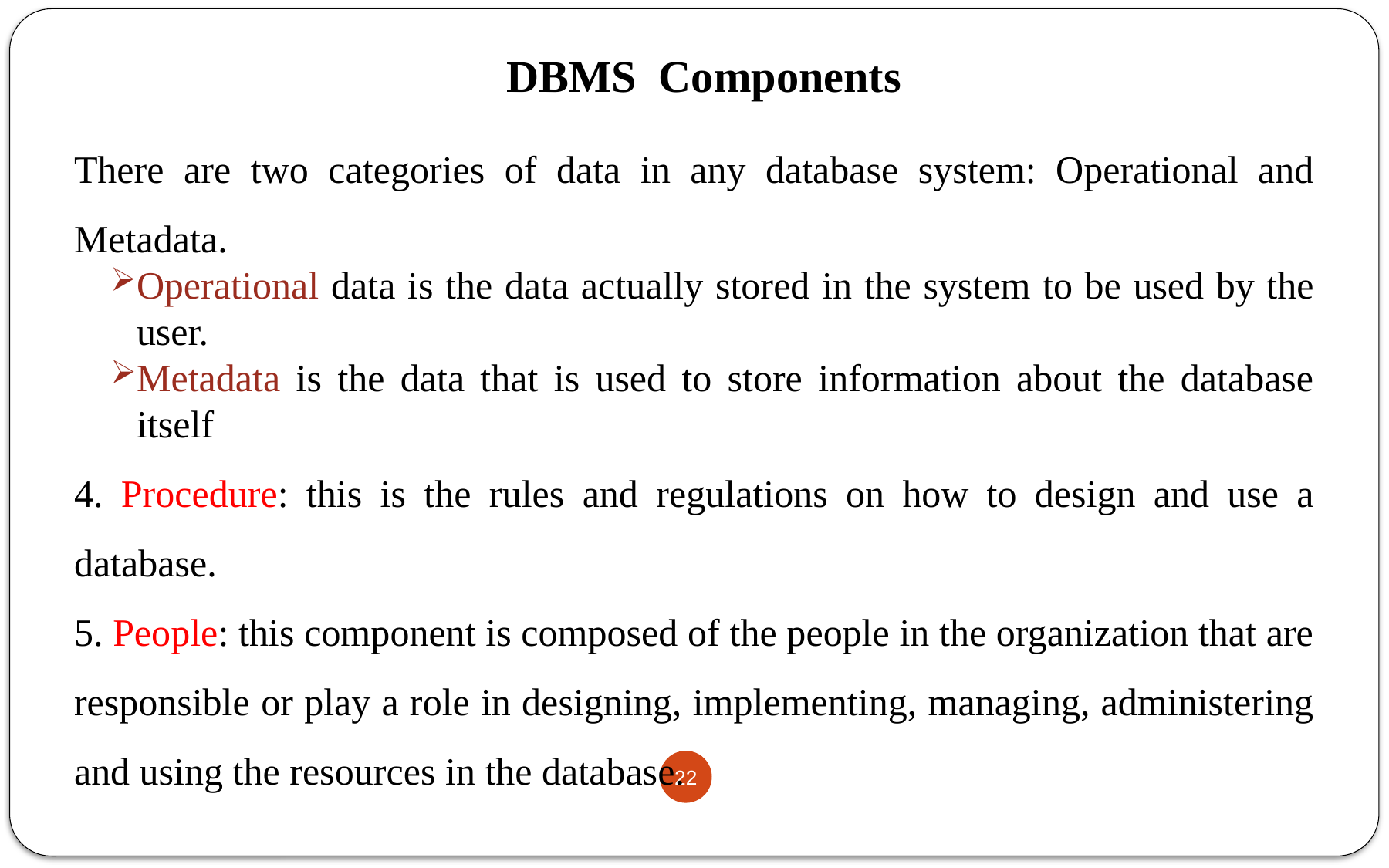

# DBMS  Components
There are two categories of data in any database system: Operational and Metadata.
Operational data is the data actually stored in the system to be used by the user.
Metadata is the data that is used to store information about the database itself
4. Procedure: this is the rules and regulations on how to design and use a database.
5. People: this component is composed of the people in the organization that are responsible or play a role in designing, implementing, managing, administering and using the resources in the database.
22